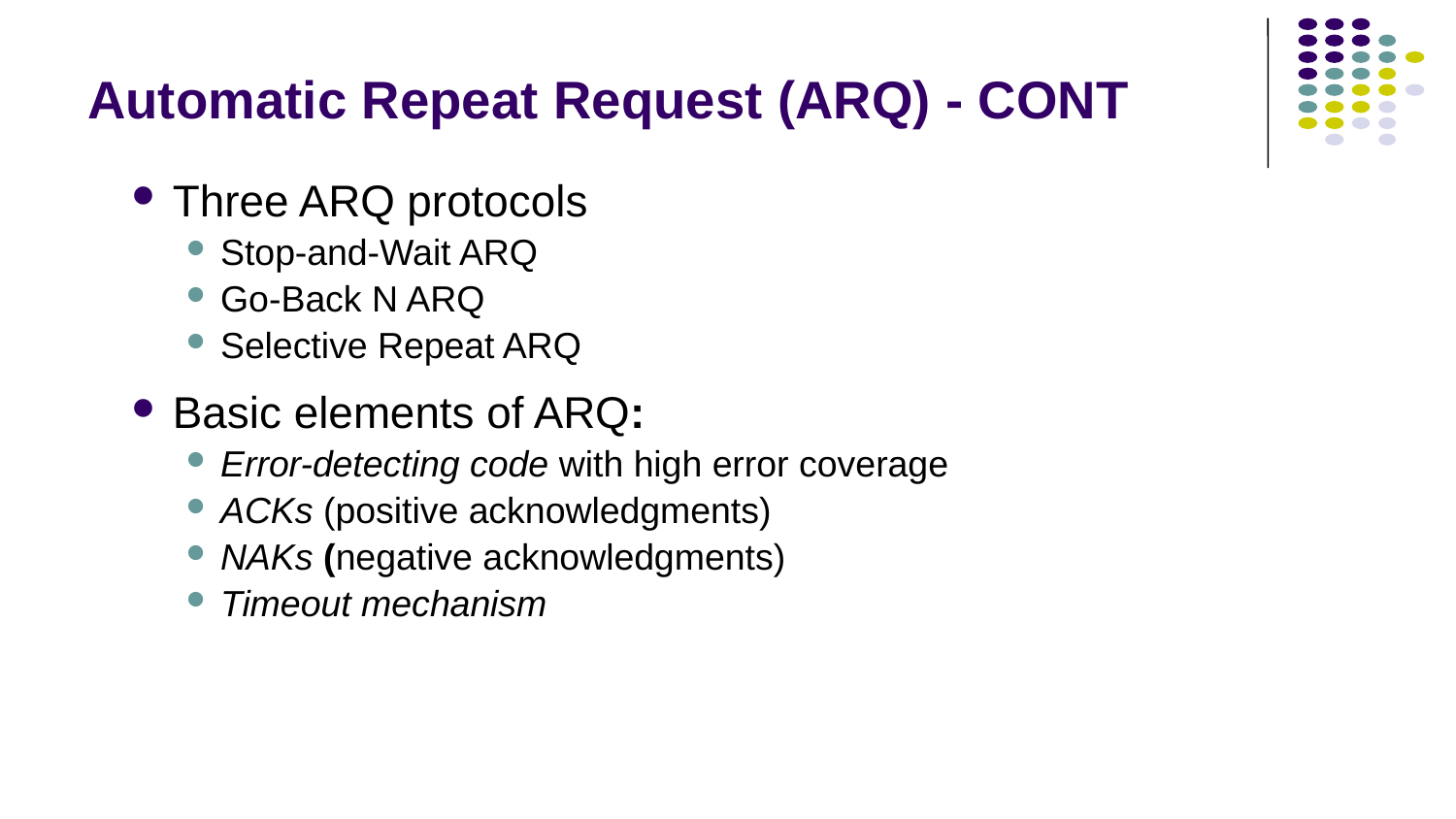

# Automatic Repeat Request (ARQ) - CONT
Three ARQ protocols
Stop-and-Wait ARQ
Go-Back N ARQ
Selective Repeat ARQ
Basic elements of ARQ:
Error-detecting code with high error coverage
ACKs (positive acknowledgments)
NAKs (negative acknowledgments)
Timeout mechanism